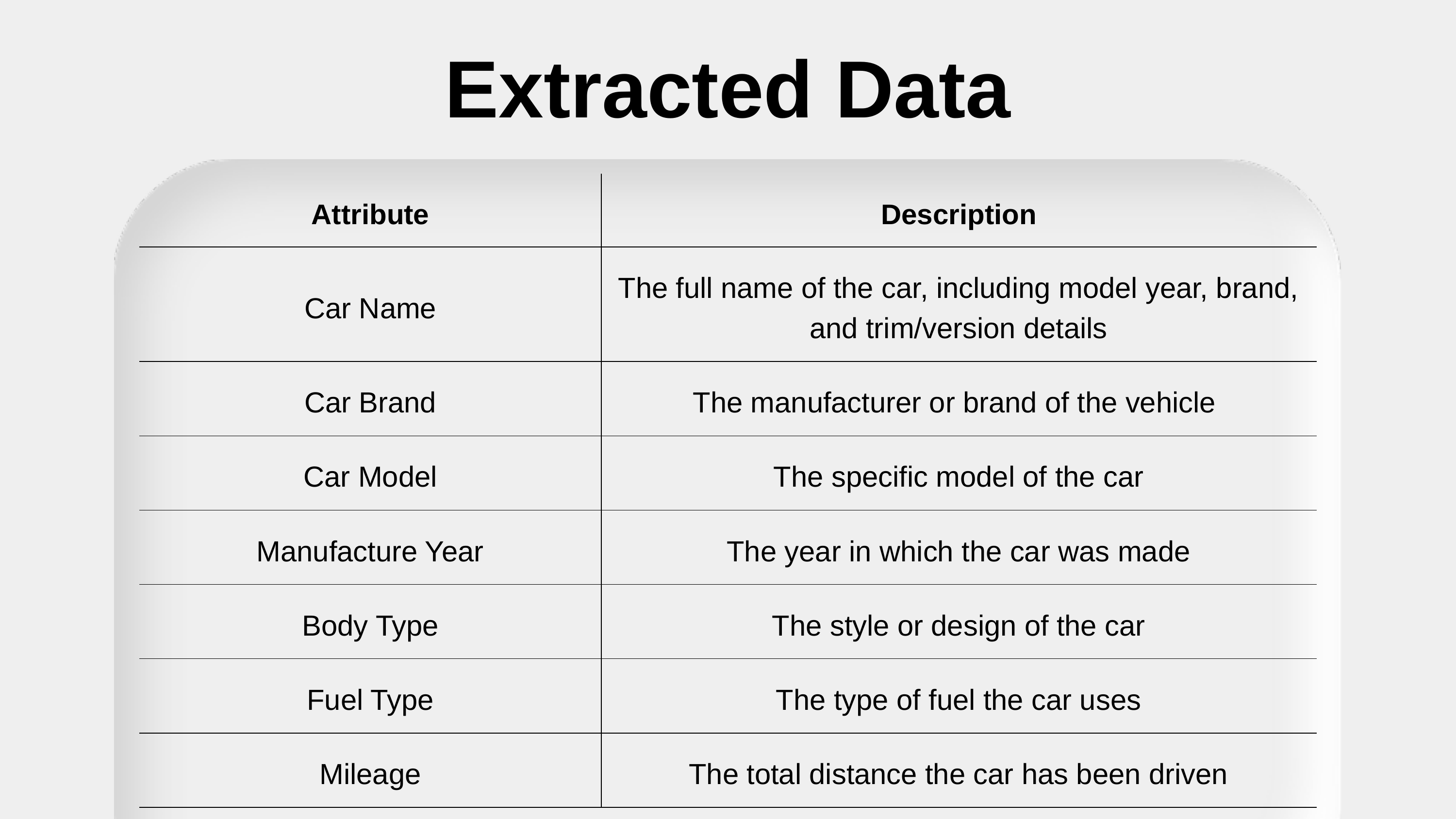

Extracted Data

| Attribute | Description |
| --- | --- |
| Car Name | The full name of the car, including model year, brand, and trim/version details |
| Car Brand | The manufacturer or brand of the vehicle |
| Car Model | The specific model of the car |
| Manufacture Year | The year in which the car was made |
| Body Type | The style or design of the car |
| Fuel Type | The type of fuel the car uses |
| Mileage | The total distance the car has been driven |